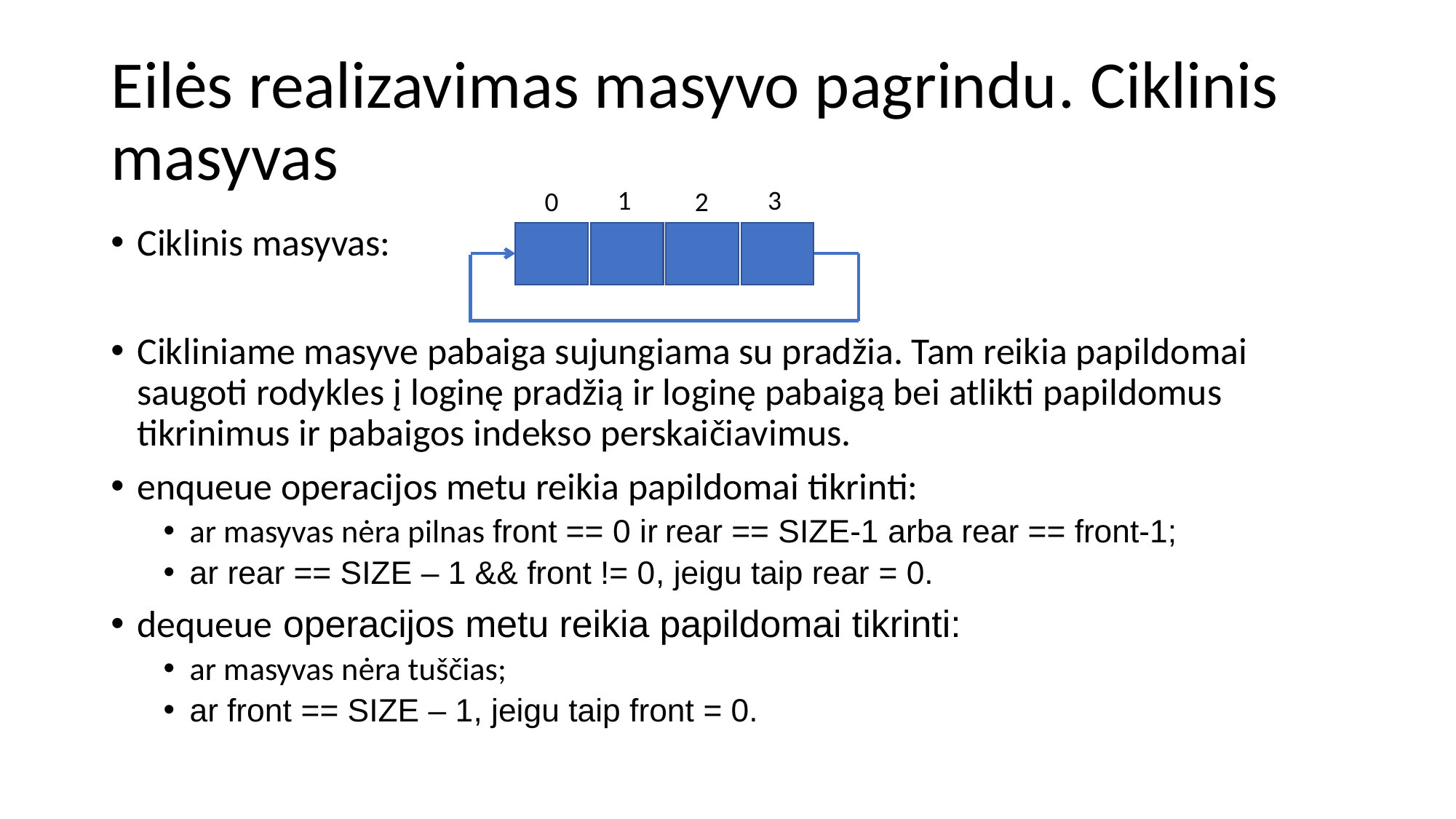

# Eilės realizavimas masyvo pagrindu. Ciklinis masyvas
1
3
0
2
Ciklinis masyvas:

Cikliniame masyve pabaiga sujungiama su pradžia. Tam reikia papildomai saugoti rodykles į loginę pradžią ir loginę pabaigą bei atlikti papildomus tikrinimus ir pabaigos indekso perskaičiavimus.
enqueue operacijos metu reikia papildomai tikrinti:
ar masyvas nėra pilnas front == 0 ir rear == SIZE-1 arba rear == front-1;
ar rear == SIZE – 1 && front != 0, jeigu taip rear = 0.
dequeue operacijos metu reikia papildomai tikrinti:
ar masyvas nėra tuščias;
ar front == SIZE – 1, jeigu taip front = 0.